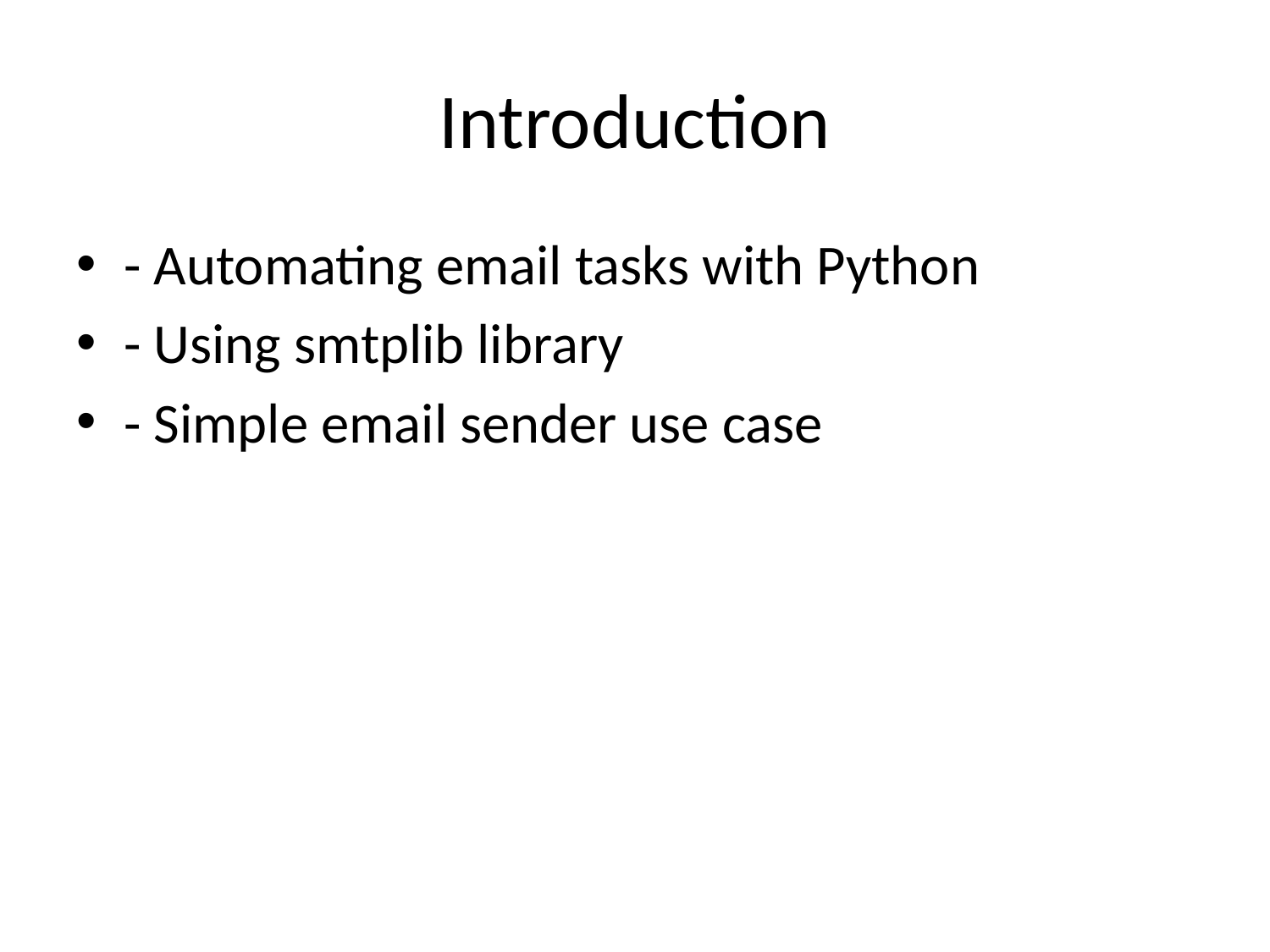

# Introduction
- Automating email tasks with Python
- Using smtplib library
- Simple email sender use case